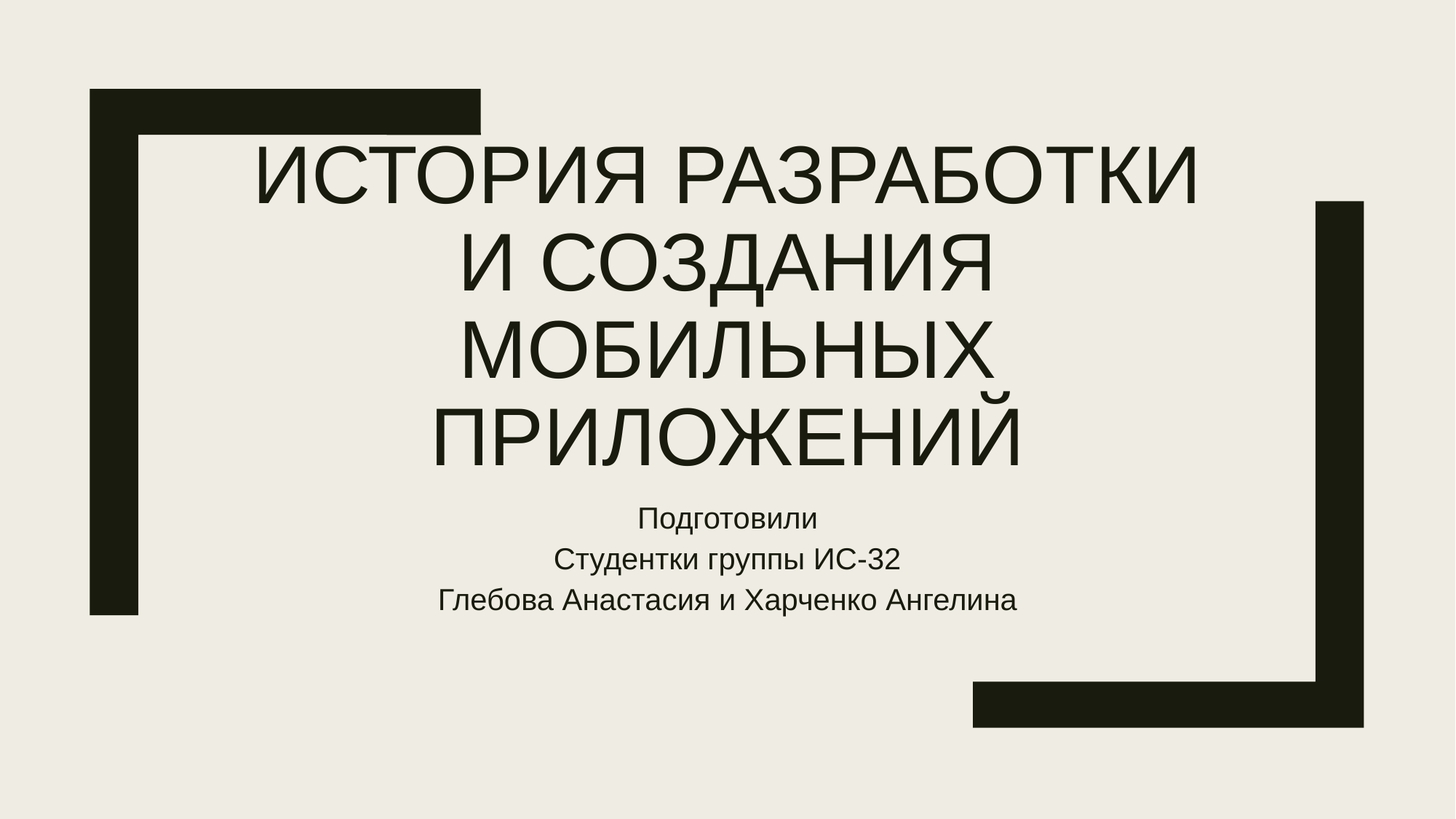

# История разработки и создания мобильных приложений
Подготовили
Студентки группы ИС-32
Глебова Анастасия и Харченко Ангелина